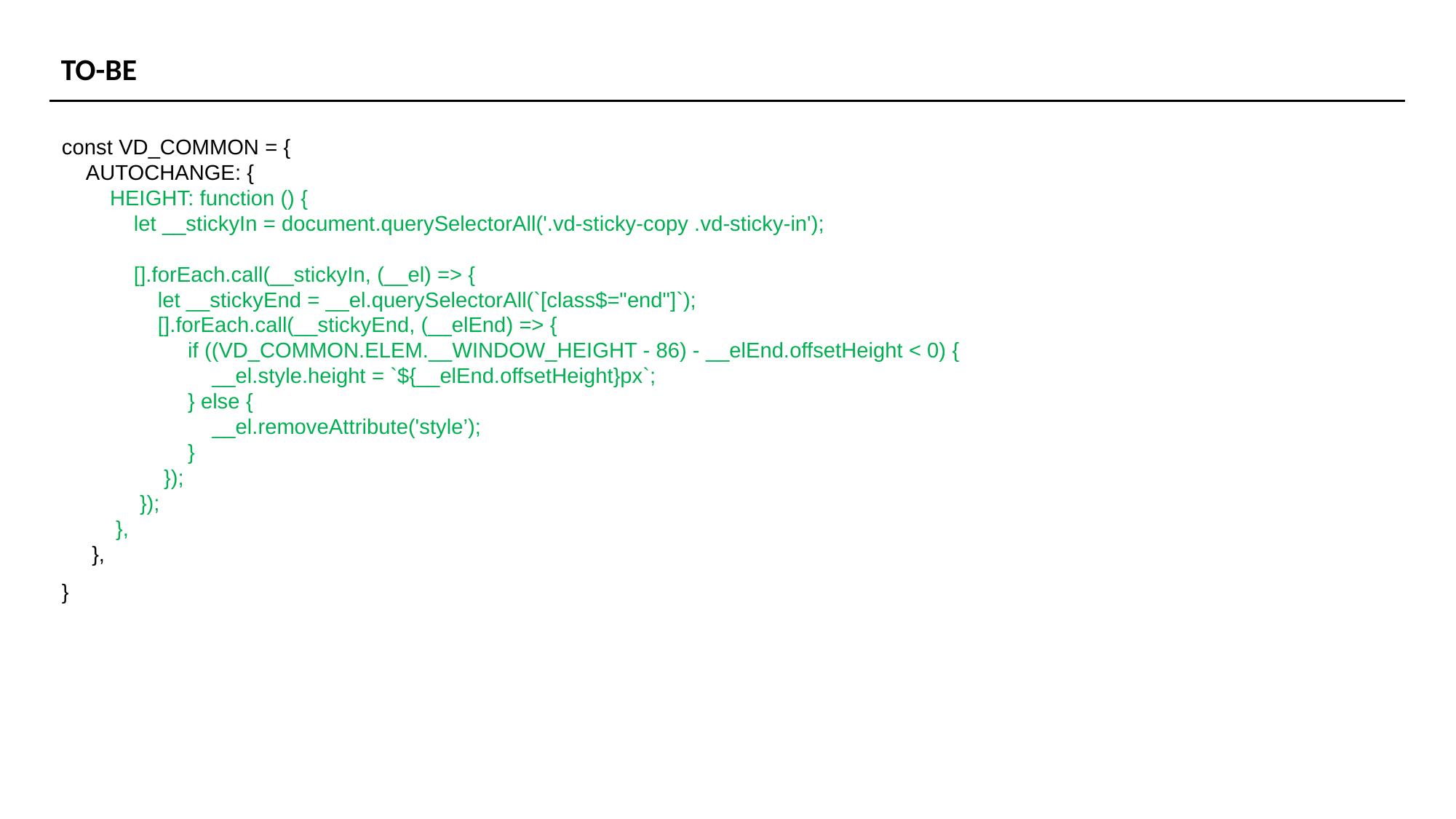

TO-BE
const VD_COMMON = {
    AUTOCHANGE: {
        HEIGHT: function () {
            let __stickyIn = document.querySelectorAll('.vd-sticky-copy .vd-sticky-in');
            [].forEach.call(__stickyIn, (__el) => {
                let __stickyEnd = __el.querySelectorAll(`[class$="end"]`);
                [].forEach.call(__stickyEnd, (__elEnd) => {
                     if ((VD_COMMON.ELEM.__WINDOW_HEIGHT - 86) - __elEnd.offsetHeight < 0) {
                         __el.style.height = `${__elEnd.offsetHeight}px`;
                     } else {
                         __el.removeAttribute('style’);
                     }
                 });
             });
         },
     },
}